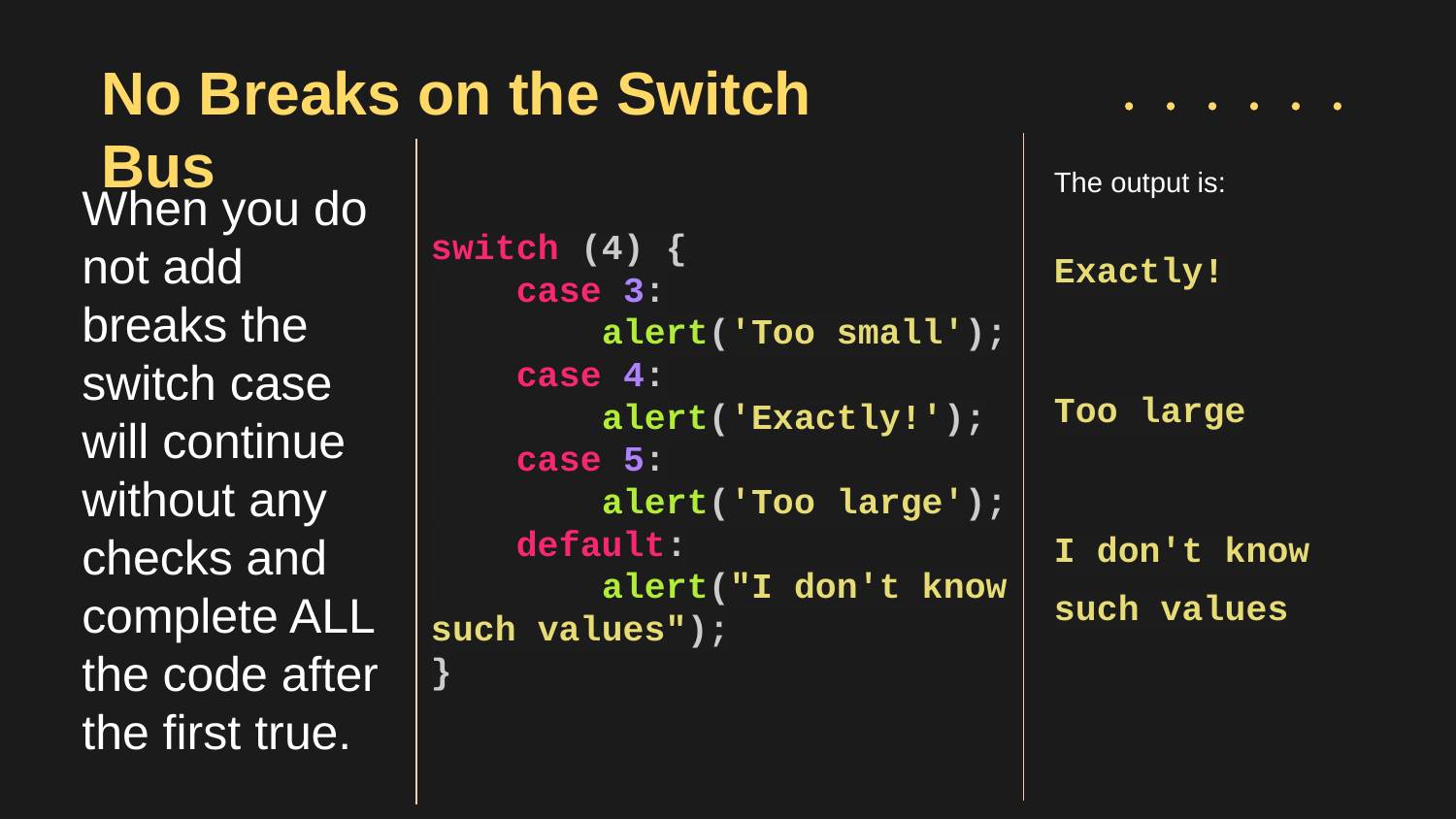

# No Breaks on the Switch Bus
The output is:

Exactly!

Too large

I don't know such values

When you do not add breaks the switch case will continue without any checks and complete ALL the code after the first true.
switch (4) {
    case 3:
        alert('Too small');
    case 4:
        alert('Exactly!');
    case 5:
        alert('Too large');
    default:
        alert("I don't know such values");
}